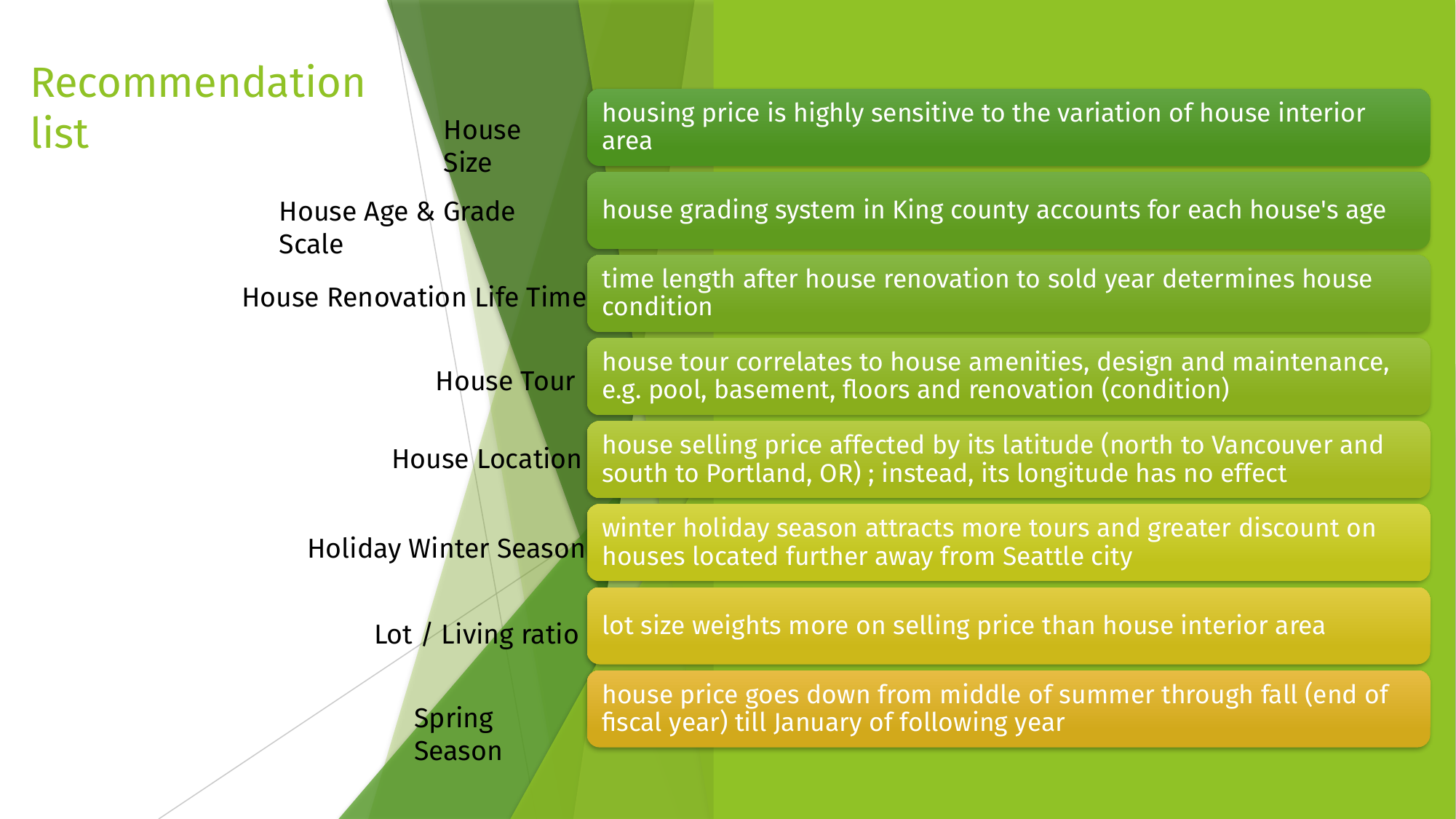

housing price is highly sensitive to the variation of house interior area
house grading system in King county accounts for each house's age
time length after house renovation to sold year determines house condition
house tour correlates to house amenities, design and maintenance, e.g. pool, basement, floors and renovation (condition)
house selling price affected by its latitude (north to Vancouver and south to Portland, OR) ; instead, its longitude has no effect
winter holiday season attracts more tours and greater discount on houses located further away from Seattle city
lot size weights more on selling price than house interior area
house price goes down from middle of summer through fall (end of fiscal year) till January of following year
# Recommendation list
House Size
House Age & Grade Scale
House Renovation Life Time
House Tour
House Location
Holiday Winter Season
Lot / Living ratio
Spring Season